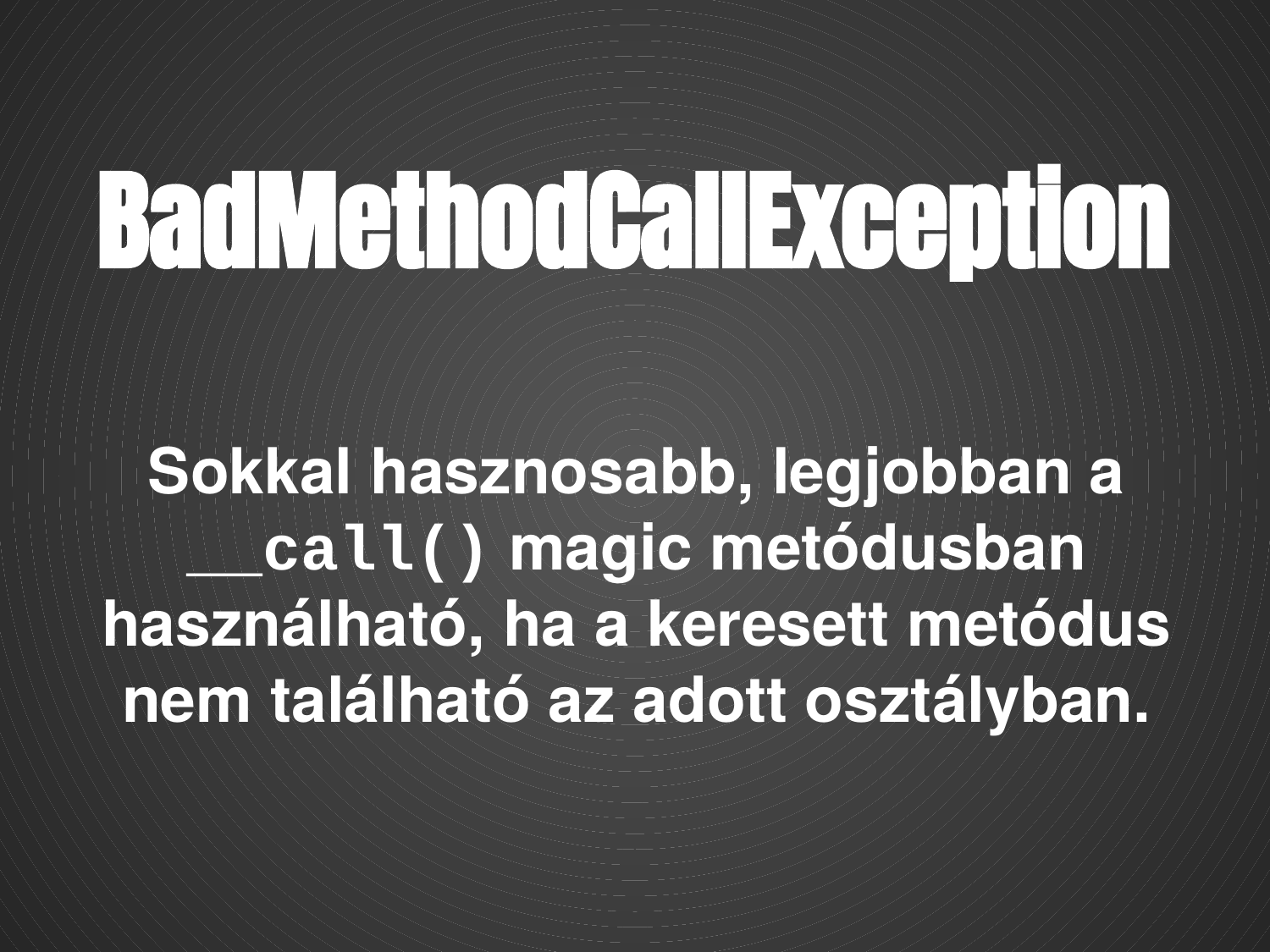

BadMethodCallException
Sokkal hasznosabb, legjobban a __call() magic metódusban használható, ha a keresett metódus nem található az adott osztályban.